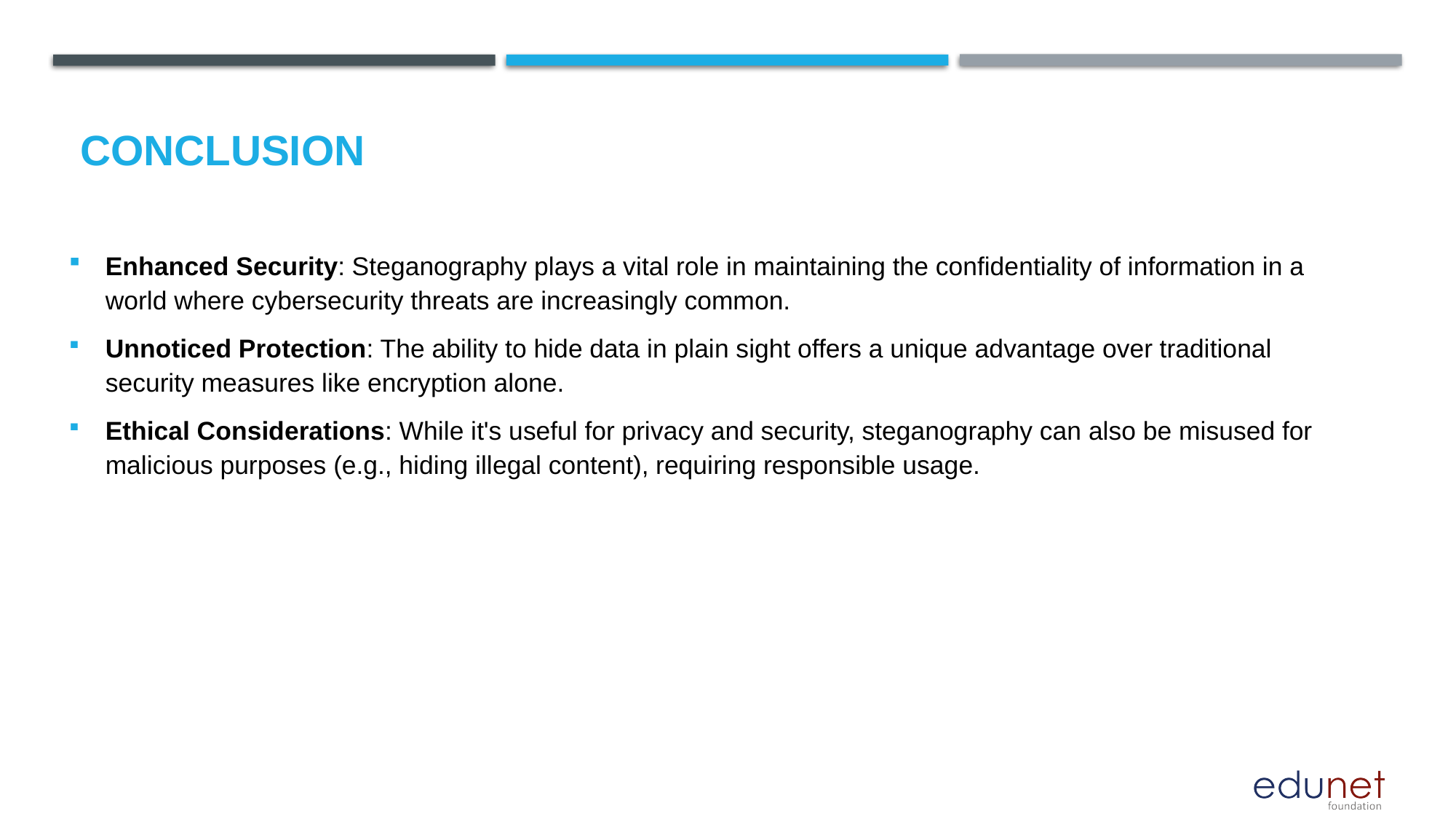

# Conclusion
Enhanced Security: Steganography plays a vital role in maintaining the confidentiality of information in a world where cybersecurity threats are increasingly common.
Unnoticed Protection: The ability to hide data in plain sight offers a unique advantage over traditional security measures like encryption alone.
Ethical Considerations: While it's useful for privacy and security, steganography can also be misused for malicious purposes (e.g., hiding illegal content), requiring responsible usage.